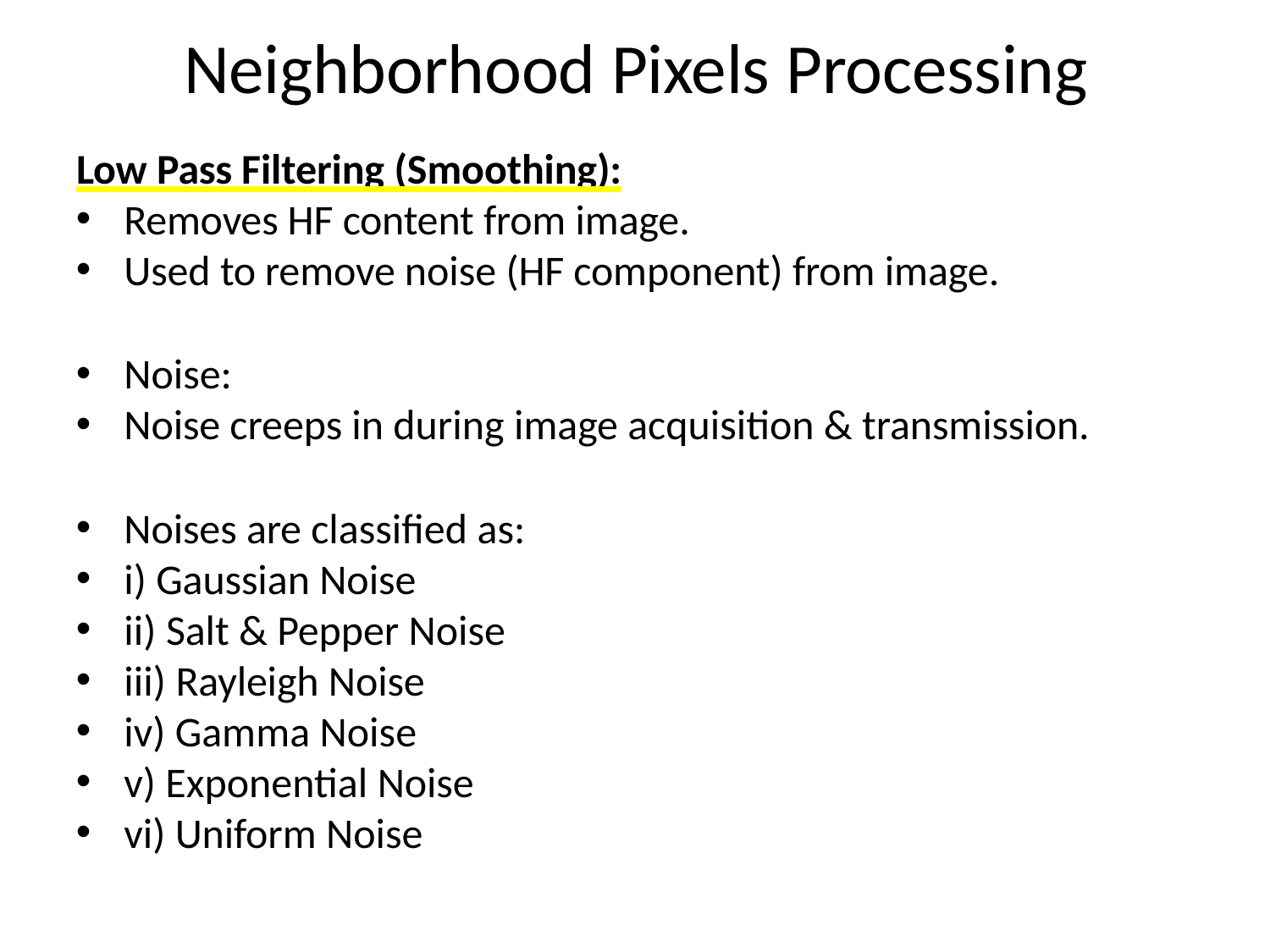

# Neighborhood Pixels Processing
Low Pass Filtering (Smoothing):
Removes HF content from image.
Used to remove noise (HF component) from image.

Noise:
Noise creeps in during image acquisition & transmission.

Noises are classified as:
i) Gaussian Noise
ii) Salt & Pepper Noise
iii) Rayleigh Noise
iv) Gamma Noise
v) Exponential Noise
vi) Uniform Noise